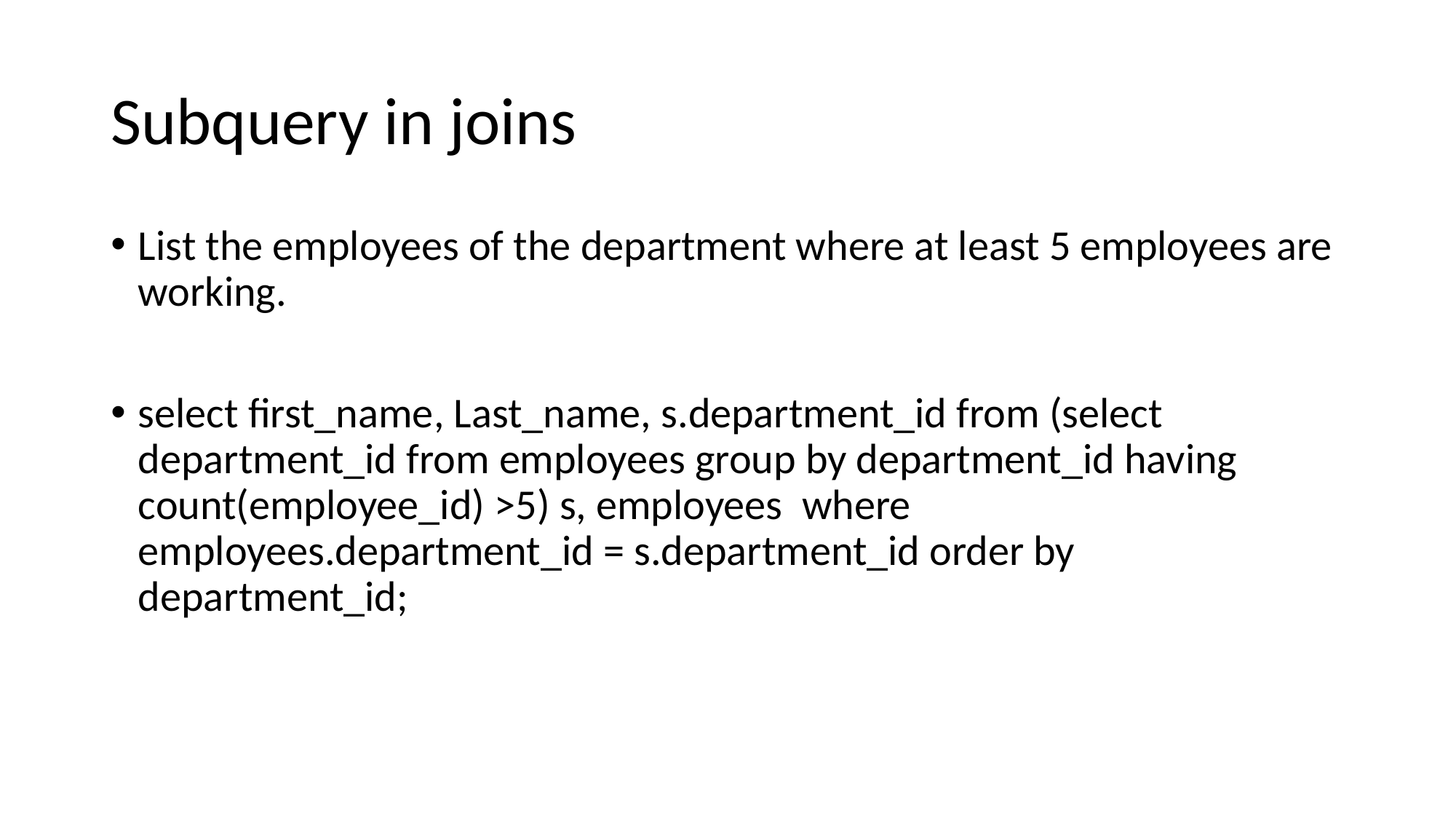

# Subquery in joins
List the employees of the department where at least 5 employees are working.

select first_name, Last_name, s.department_id from (select department_id from employees group by department_id having count(employee_id) >5) s, employees  where employees.department_id = s.department_id order by department_id;